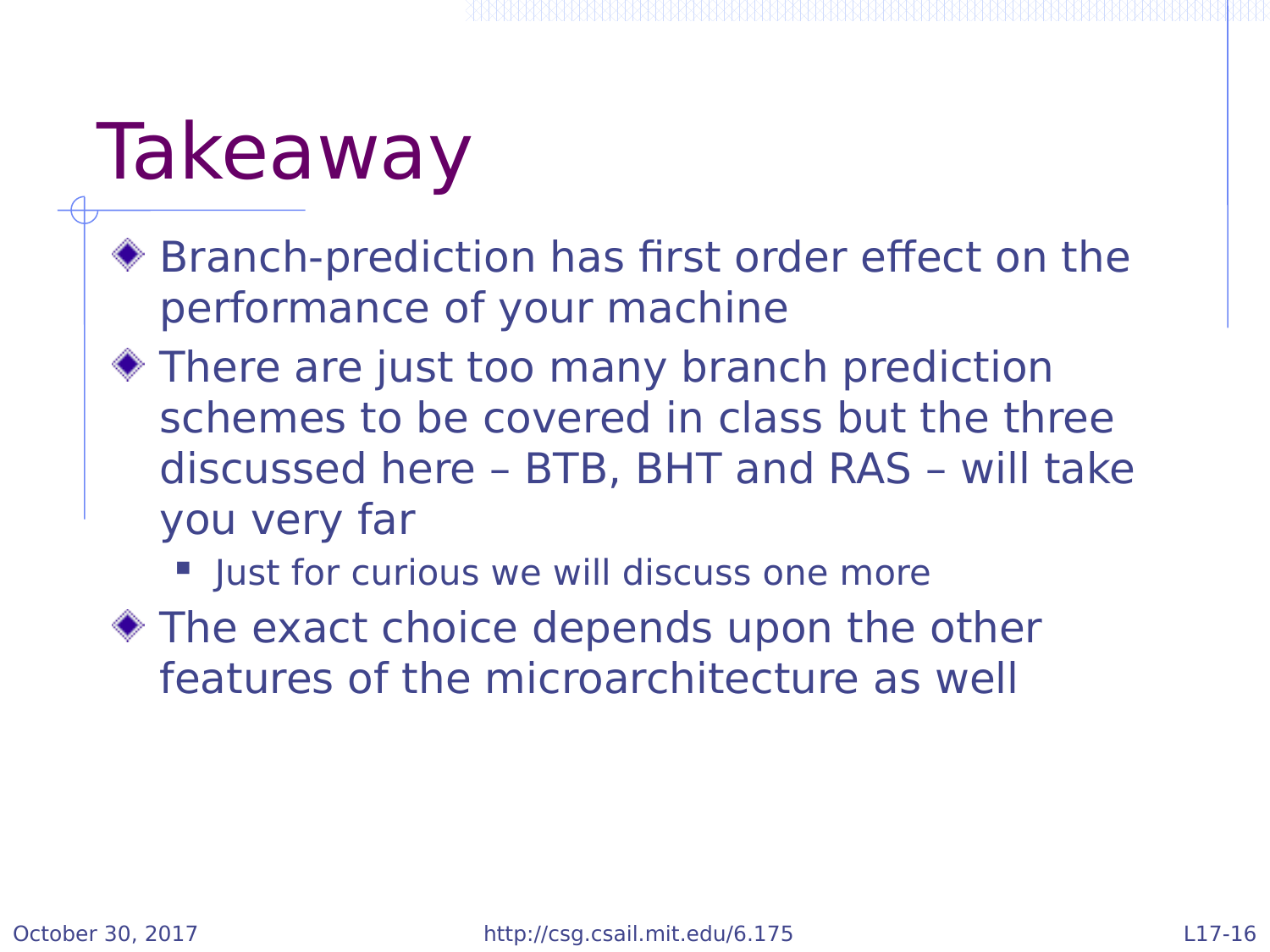

# Takeaway
Branch-prediction has first order effect on the performance of your machine
There are just too many branch prediction schemes to be covered in class but the three discussed here – BTB, BHT and RAS – will take you very far
Just for curious we will discuss one more
The exact choice depends upon the other features of the microarchitecture as well
October 30, 2017
http://csg.csail.mit.edu/6.175
L17-16